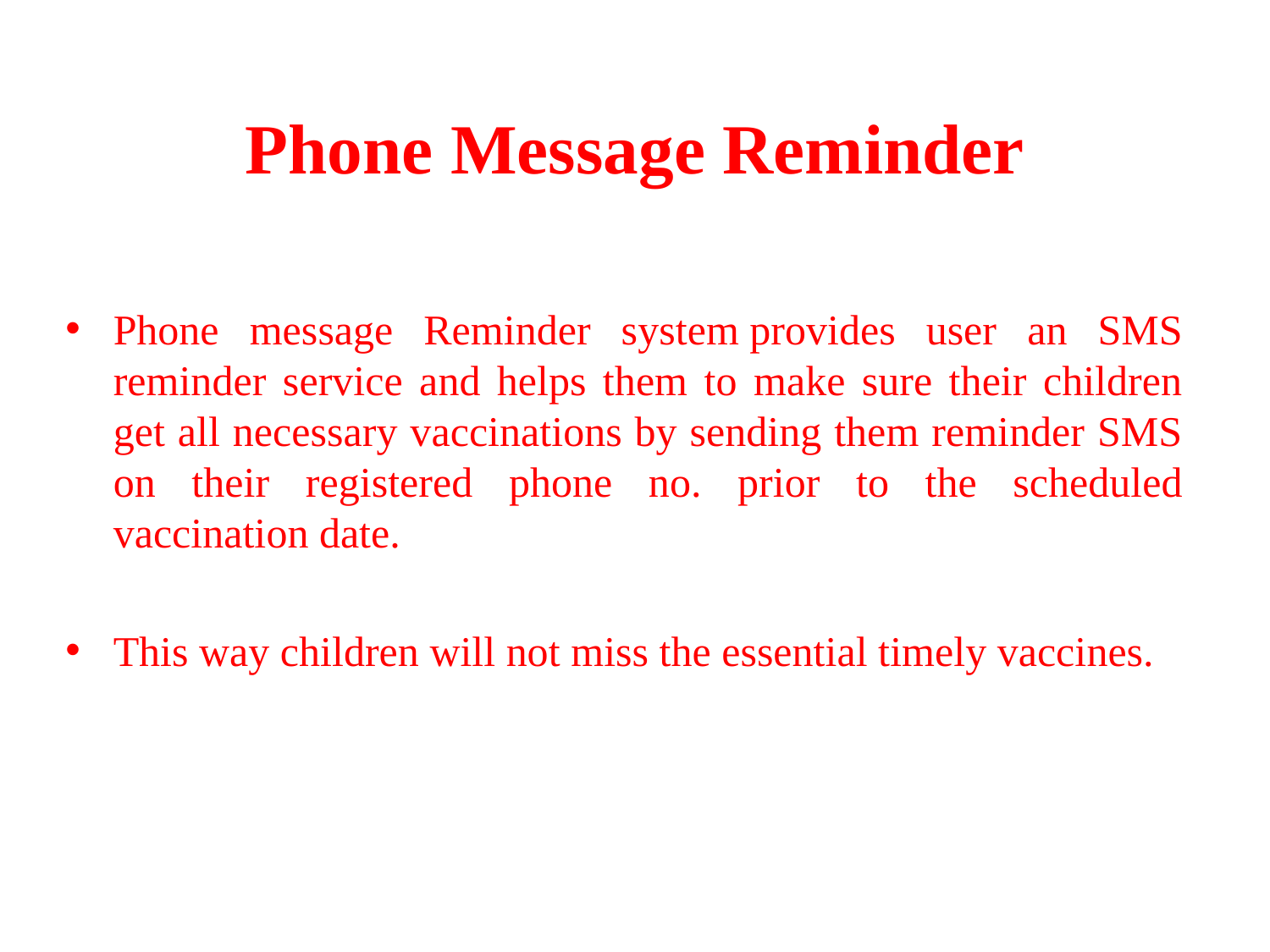

# Phone Message Reminder
Phone message Reminder system provides user an SMS reminder service and helps them to make sure their children get all necessary vaccinations by sending them reminder SMS on their registered phone no. prior to the scheduled vaccination date.

This way children will not miss the essential timely vaccines.